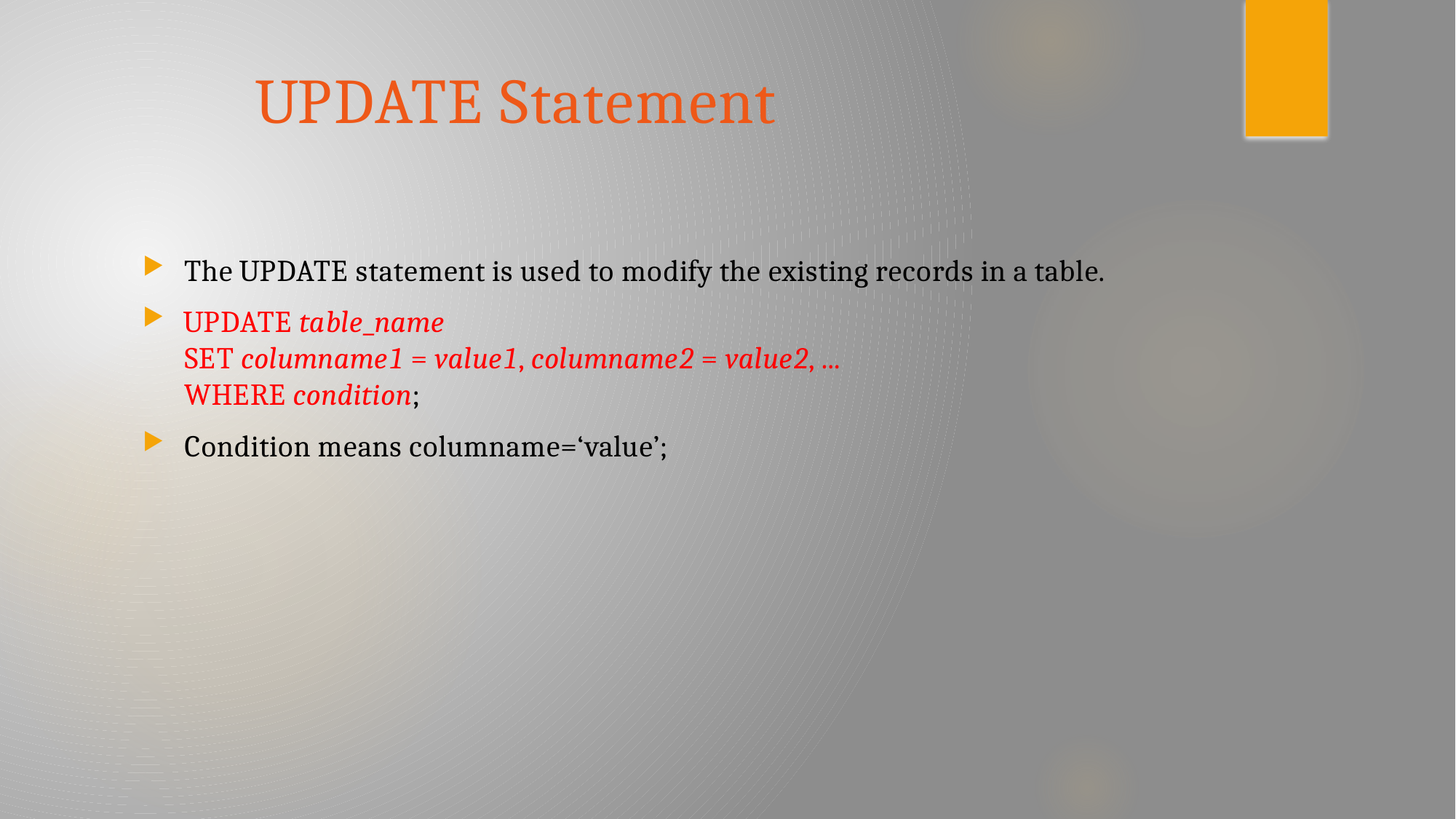

# UPDATE Statement
The UPDATE statement is used to modify the existing records in a table.
UPDATE table_name
SET columname1 = value1, columname2 = value2, ...
WHERE condition;
Condition means columname=‘value’;